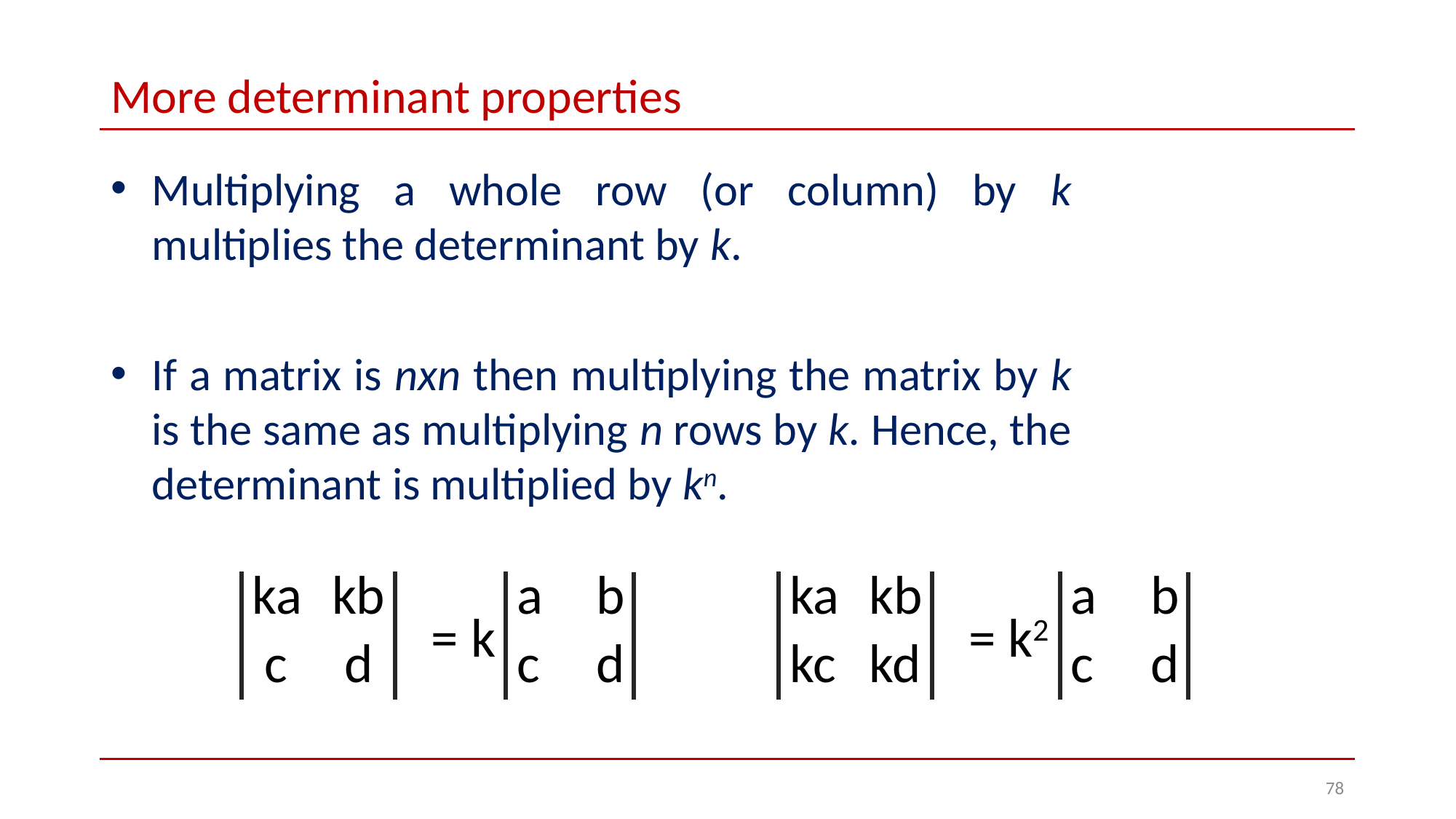

# More determinant properties
Multiplying a whole row (or column) by k multiplies the determinant by k.

If a matrix is nxn then multiplying the matrix by k is the same as multiplying n rows by k. Hence, the determinant is multiplied by kn.
ka
kb
 c
 d
a
b
c
d
= k
ka
kb
kc
kd
a
b
c
d
= k2
78